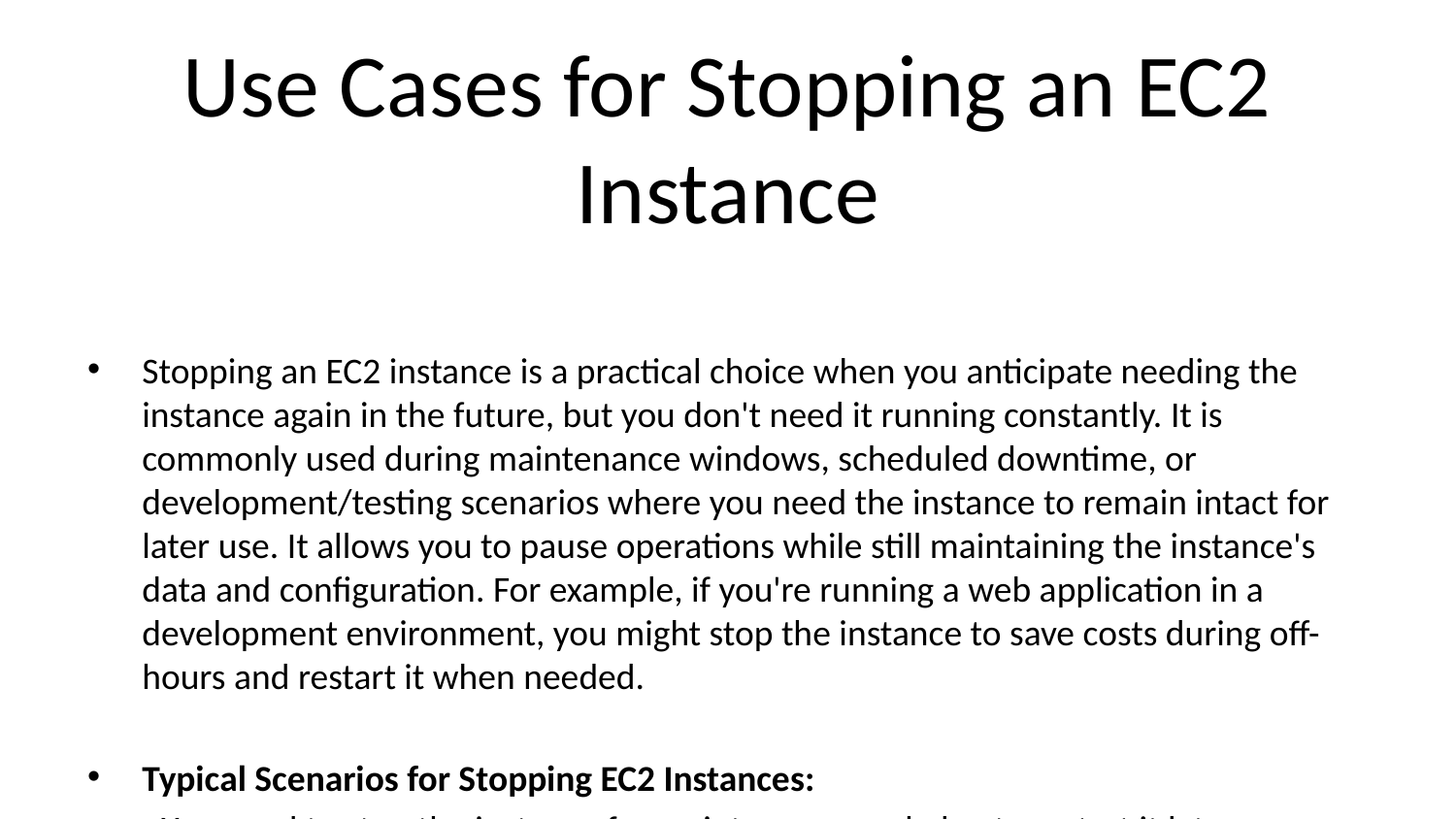

# Use Cases for Stopping an EC2 Instance

Stopping an EC2 instance is a practical choice when you anticipate needing the instance again in the future, but you don't need it running constantly. It is commonly used during maintenance windows, scheduled downtime, or development/testing scenarios where you need the instance to remain intact for later use. It allows you to pause operations while still maintaining the instance's data and configuration. For example, if you're running a web application in a development environment, you might stop the instance to save costs during off-hours and restart it when needed.

Typical Scenarios for Stopping EC2 Instances:
- You need to stop the instance for maintenance and plan to restart it later.
- You’re running the instance intermittently, like for development or testing purposes.
- You need to temporarily shut down the instance but want to keep its data and configuration intact.
- You want to pause the instance during times of low usage to save on compute costs while still incurring charges for EBS storage.